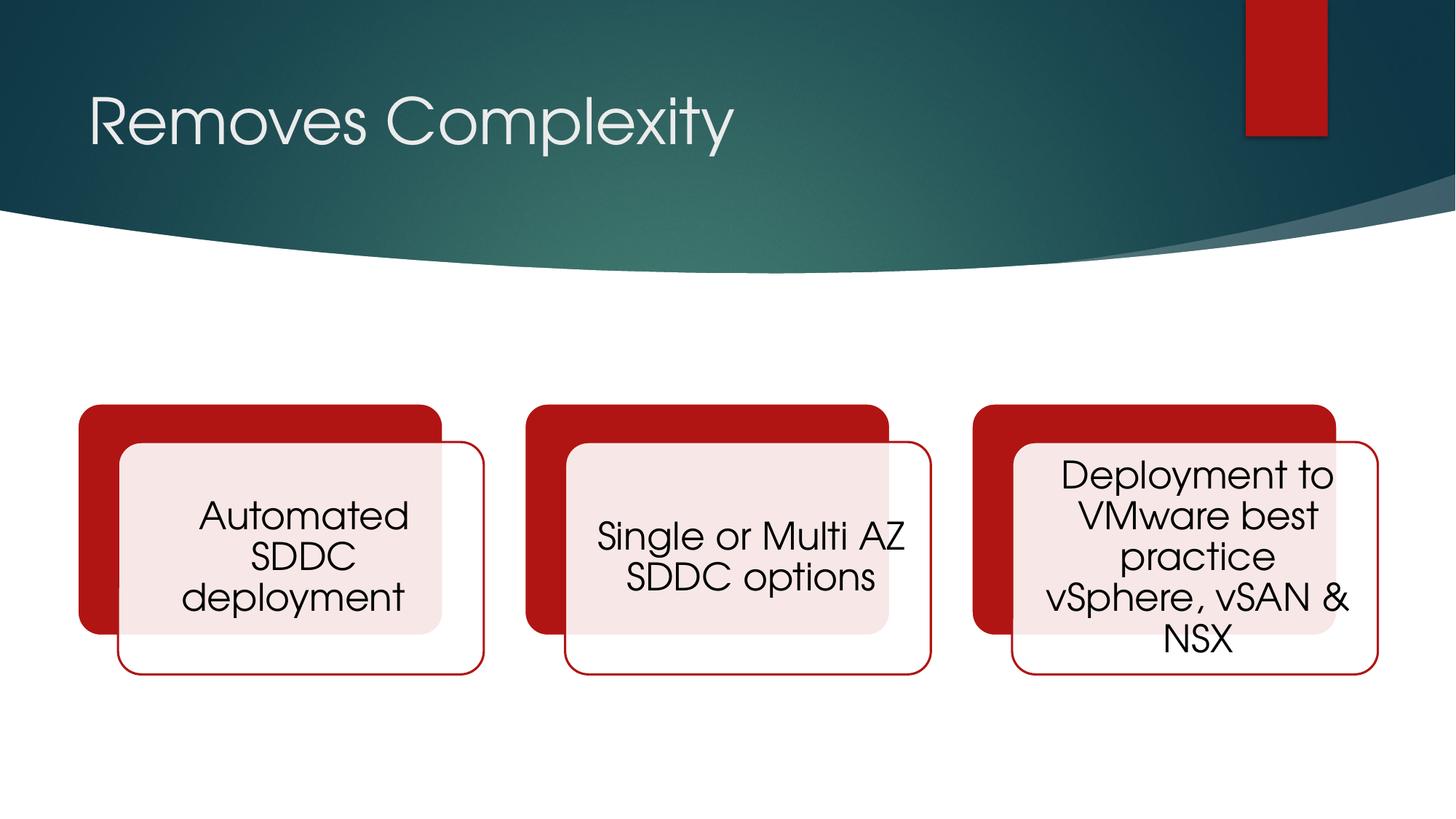

# Removes Complexity

Automated SDDC deployment
Single or Multi AZ SDDC options
Deployment to VMware best practice vSphere, vSAN & NSX